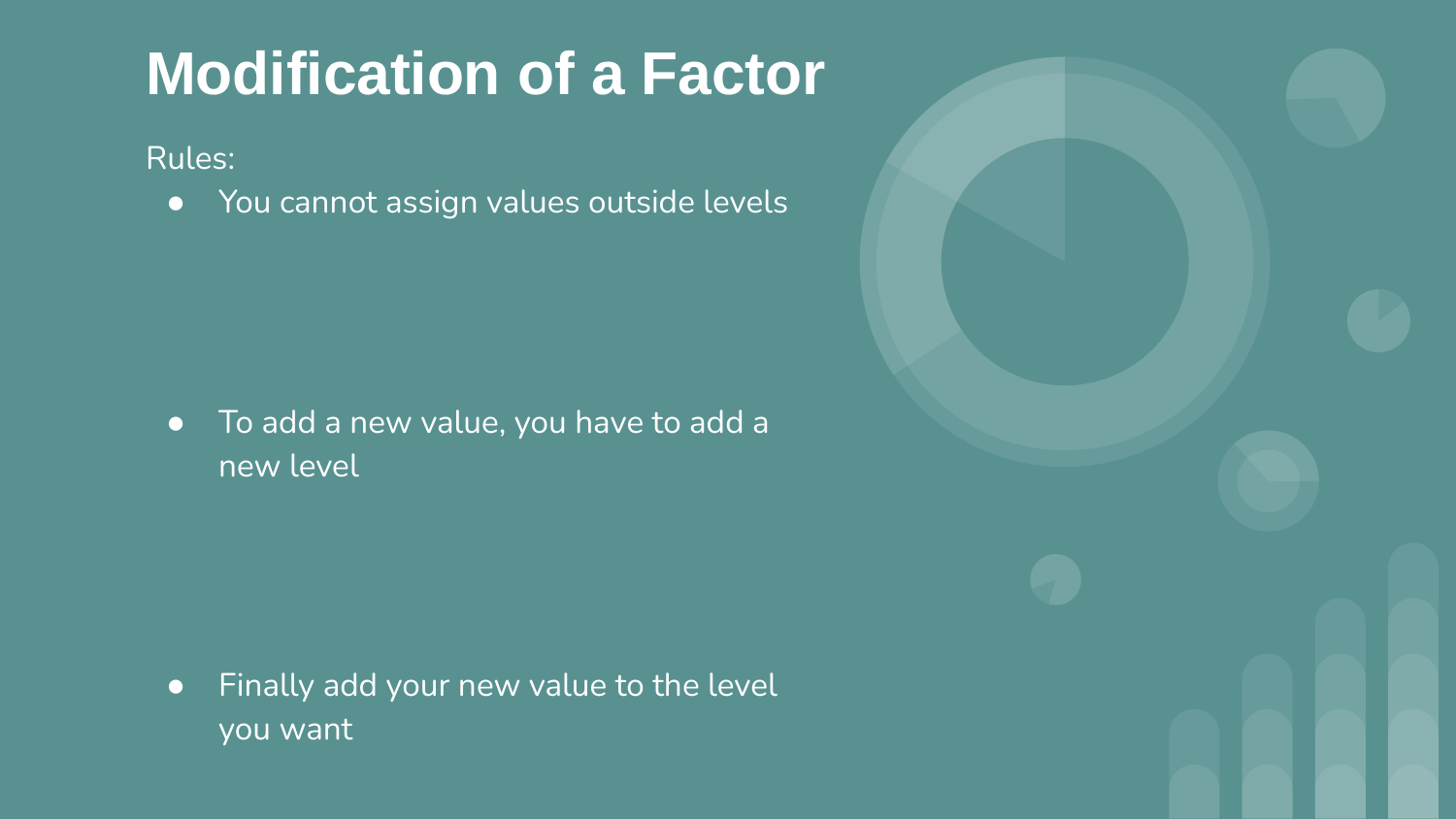

# Modification of a Factor
Rules:
You cannot assign values outside levels

To add a new value, you have to add a new level

Finally add your new value to the level you want